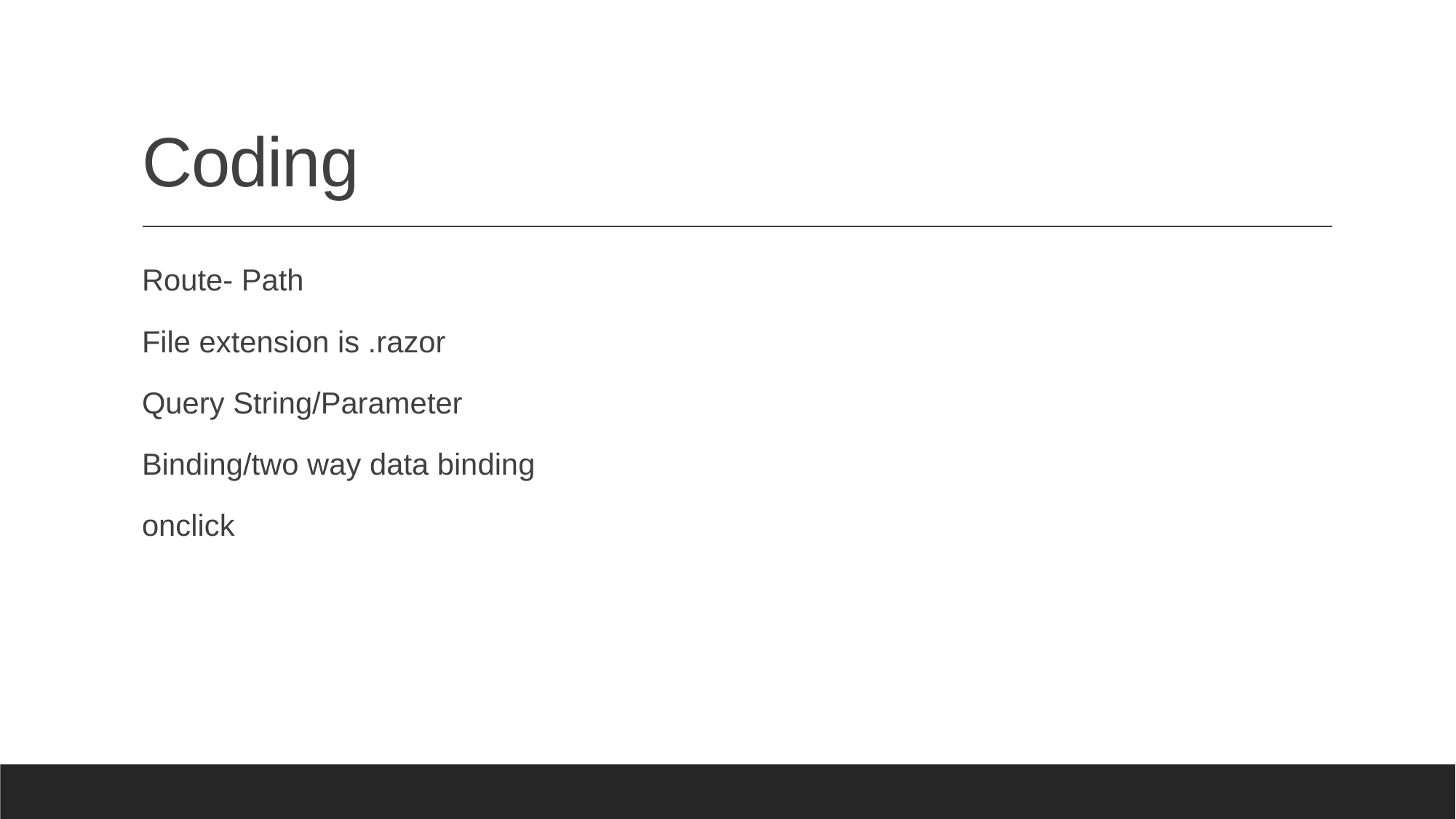

# Coding
Route- Path
File extension is .razor
Query String/Parameter
Binding/two way data binding
onclick